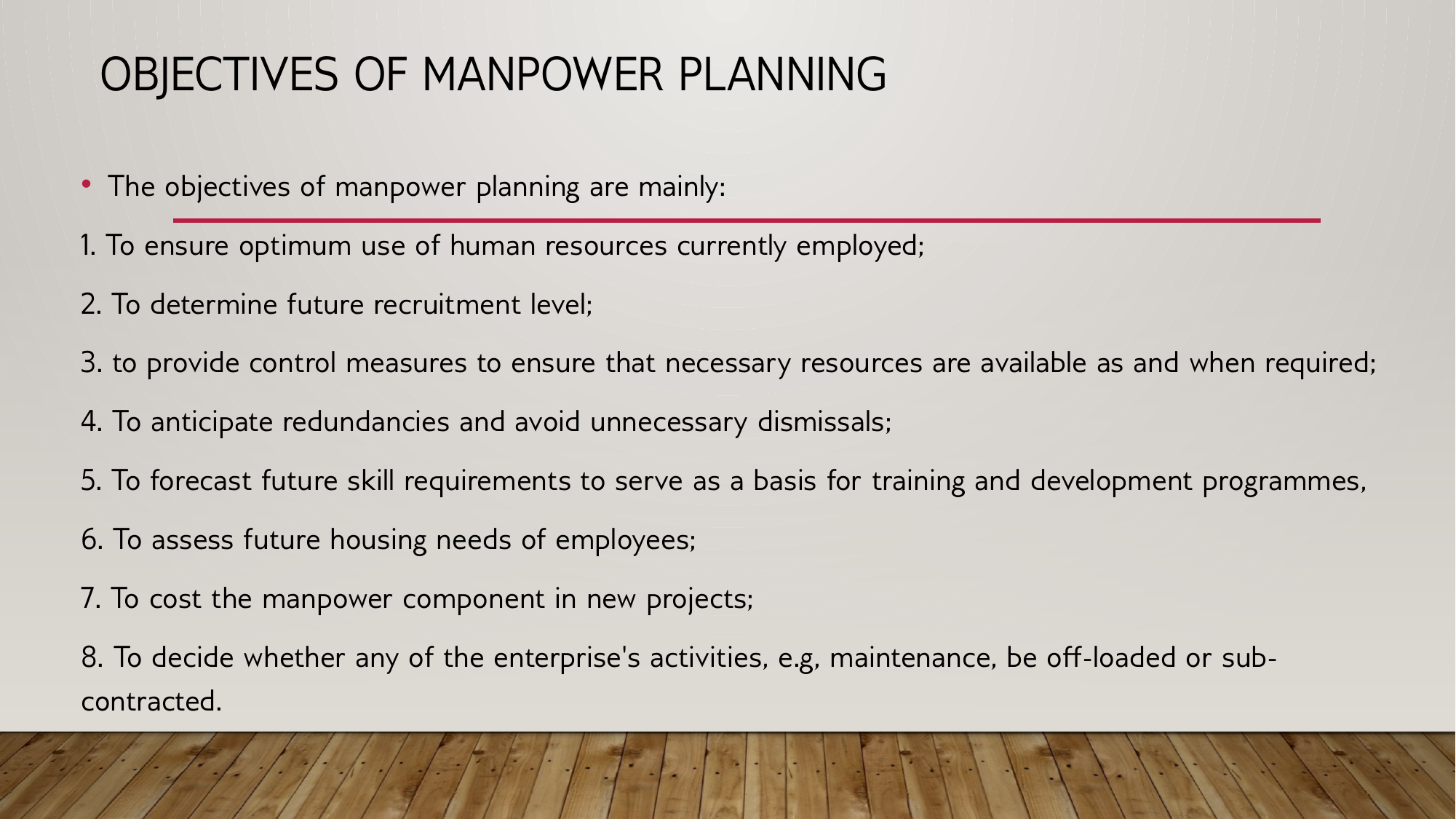

# Objectives of Manpower Planning
The objectives of manpower planning are mainly:
1. To ensure optimum use of human resources currently employed;
2. To determine future recruitment level;
3. to provide control measures to ensure that necessary resources are available as and when required;
4. To anticipate redundancies and avoid unnecessary dismissals;
5. To forecast future skill requirements to serve as a basis for training and development programmes,
6. To assess future housing needs of employees;
7. To cost the manpower component in new projects;
8. To decide whether any of the enterprise's activities, e.g, maintenance, be off-loaded or sub-contracted.